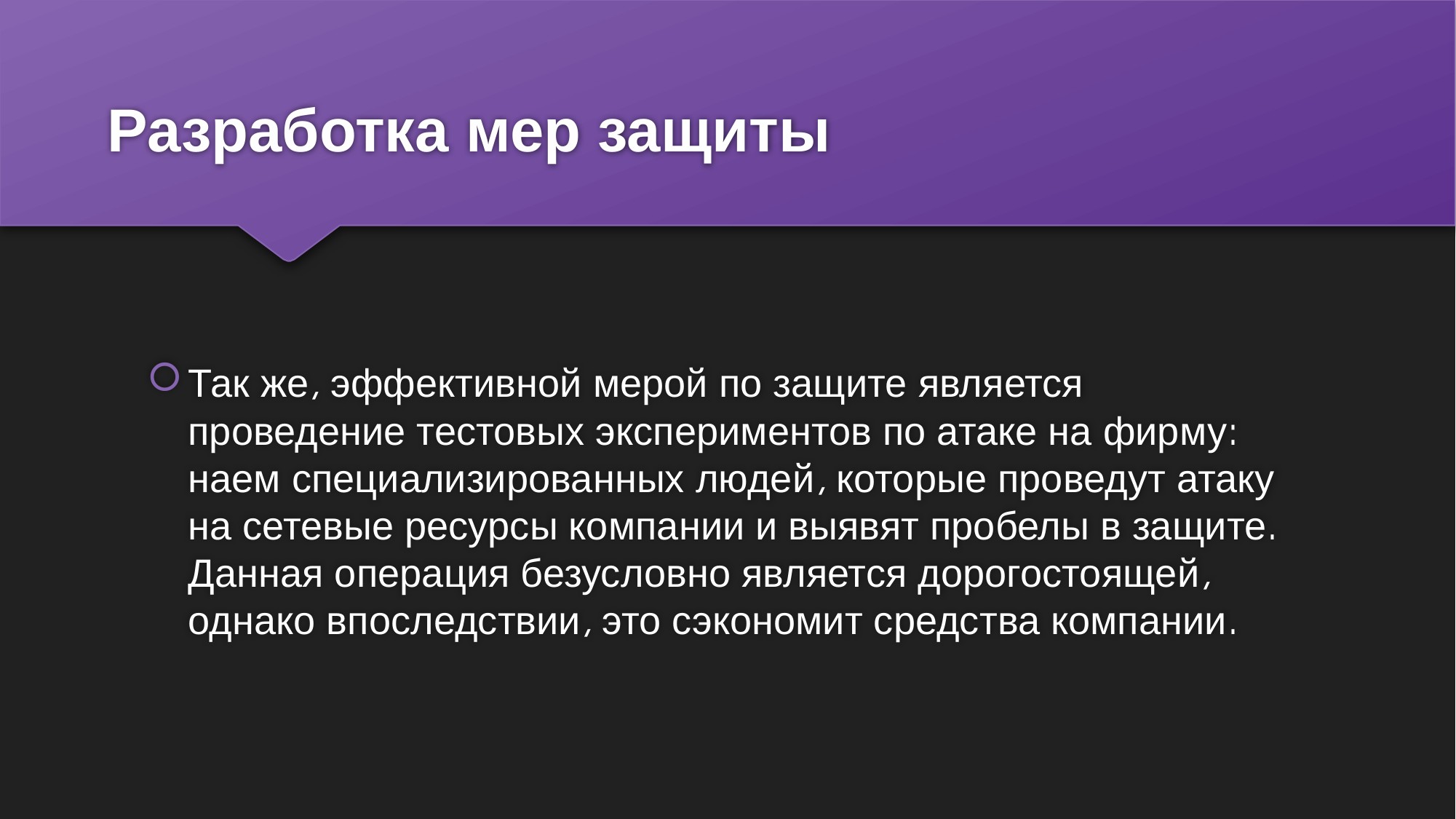

# Разработка мер защиты
Так же, эффективной мерой по защите является проведение тестовых экспериментов по атаке на фирму: наем специализированных людей, которые проведут атаку на сетевые ресурсы компании и выявят пробелы в защите. Данная операция безусловно является дорогостоящей, однако впоследствии, это сэкономит средства компании.